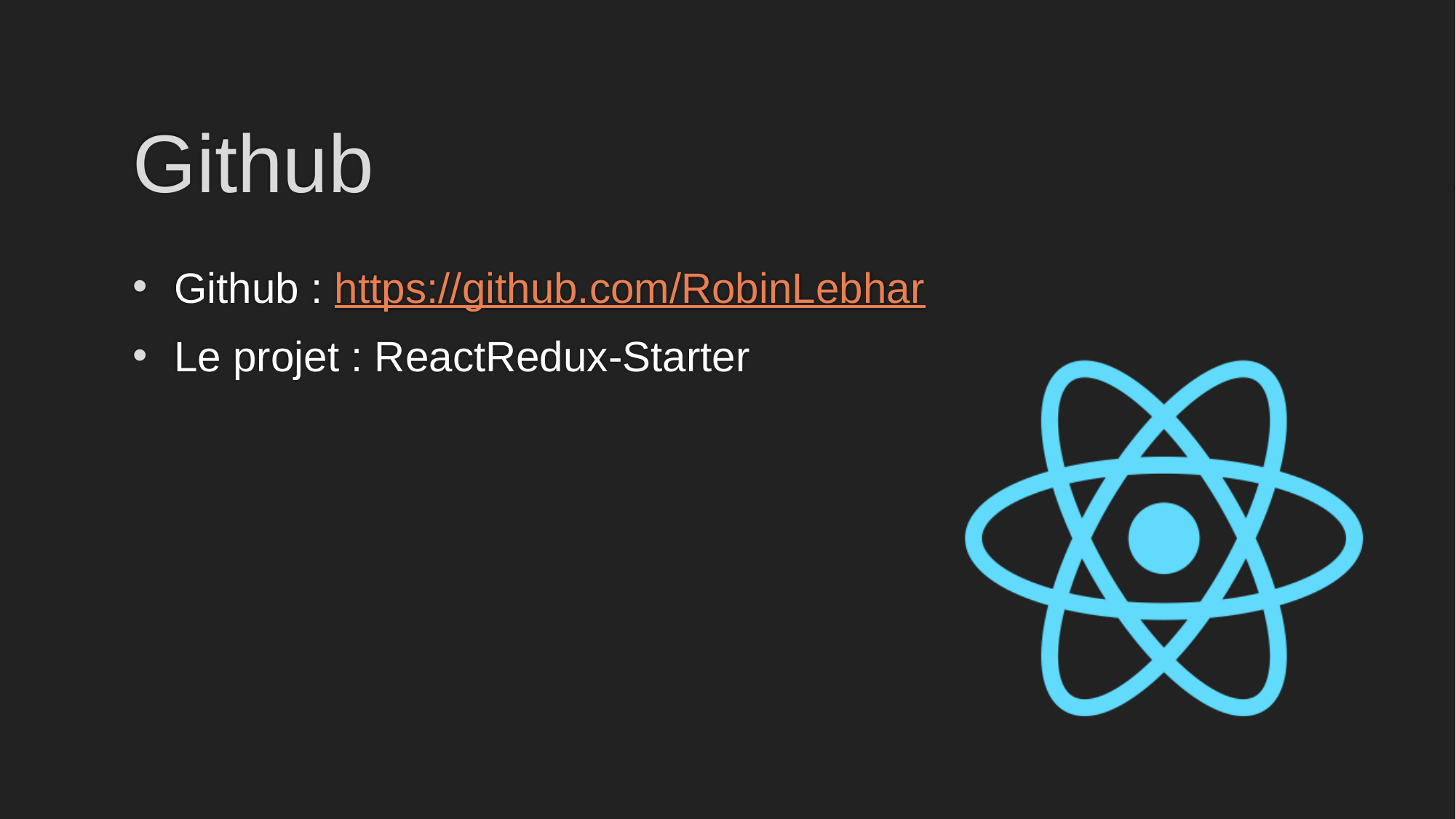

# Github
Github : https://github.com/RobinLebhar
Le projet : ReactRedux-Starter